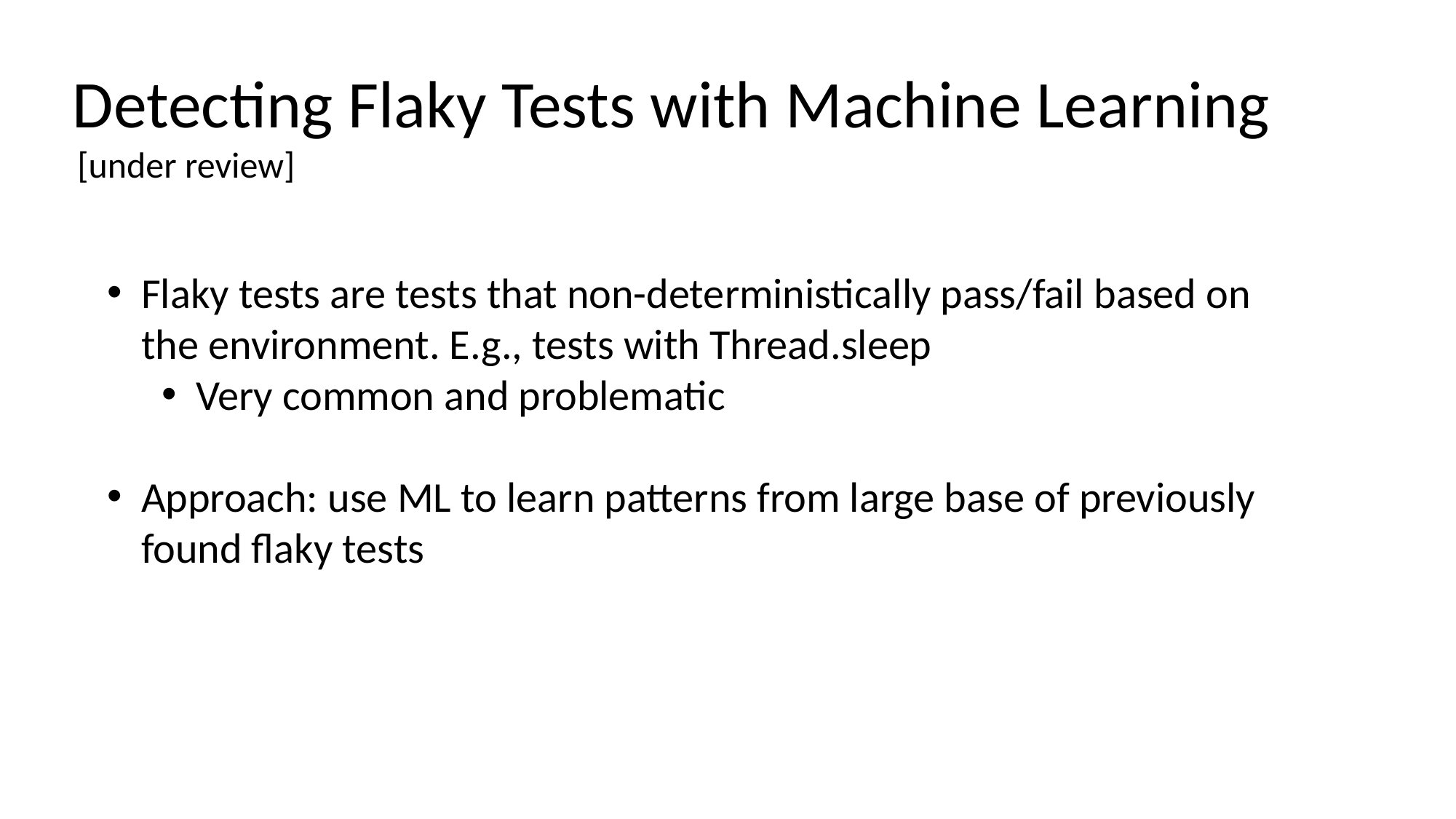

# Detecting Flaky Tests with Machine Learning
[under review]

Flaky tests are tests that non-deterministically pass/fail based on the environment. E.g., tests with Thread.sleep
Very common and problematic

Approach: use ML to learn patterns from large base of previously found flaky tests